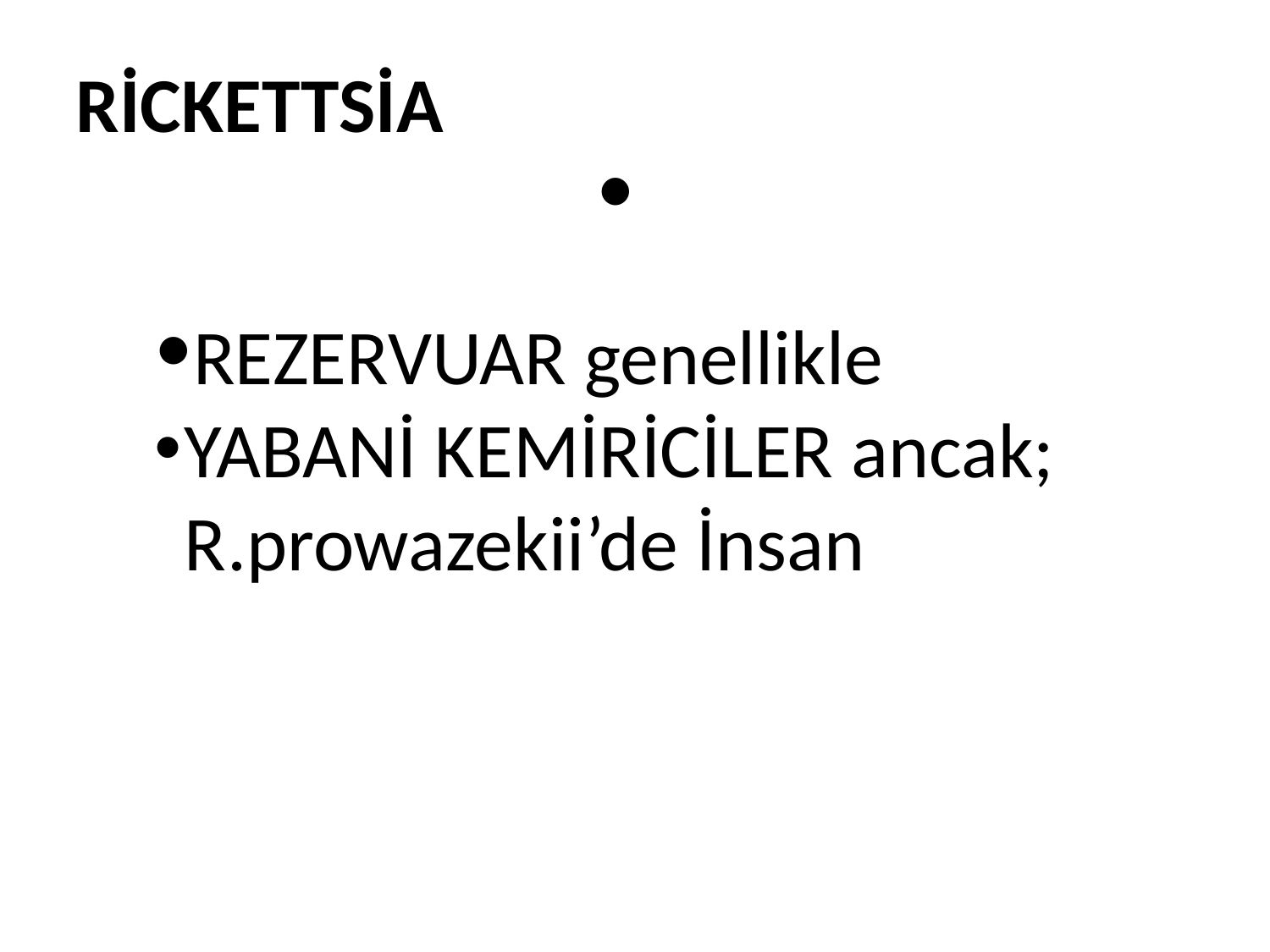

RİCKETTSİA

REZERVUAR genellikle
YABANİ KEMİRİCİLER ancak; R.prowazekii’de İnsan